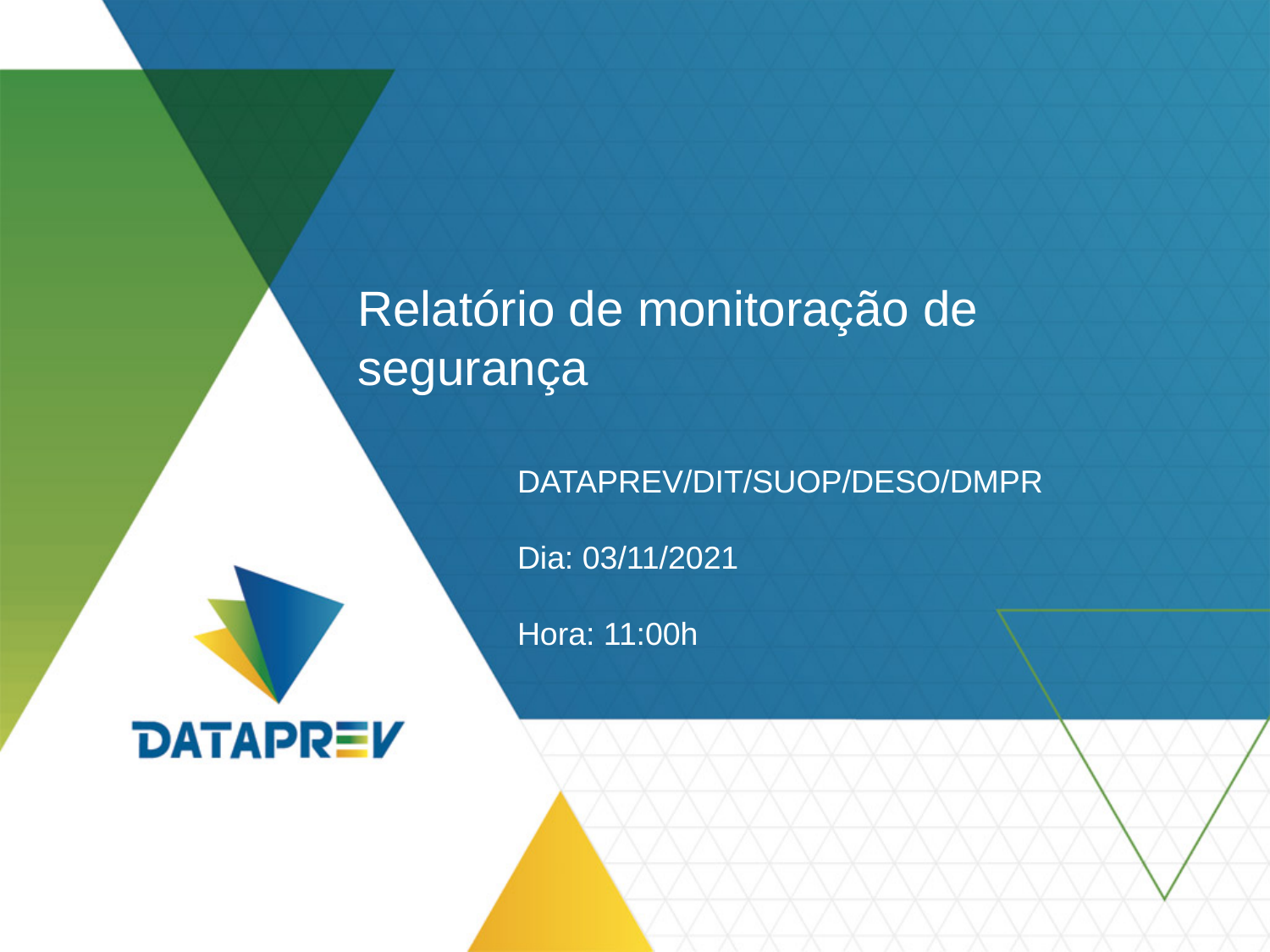

Relatório de monitoração de segurança
DATAPREV/DIT/SUOP/DESO/DMPR

Dia: 03/11/2021

Hora: 11:00h